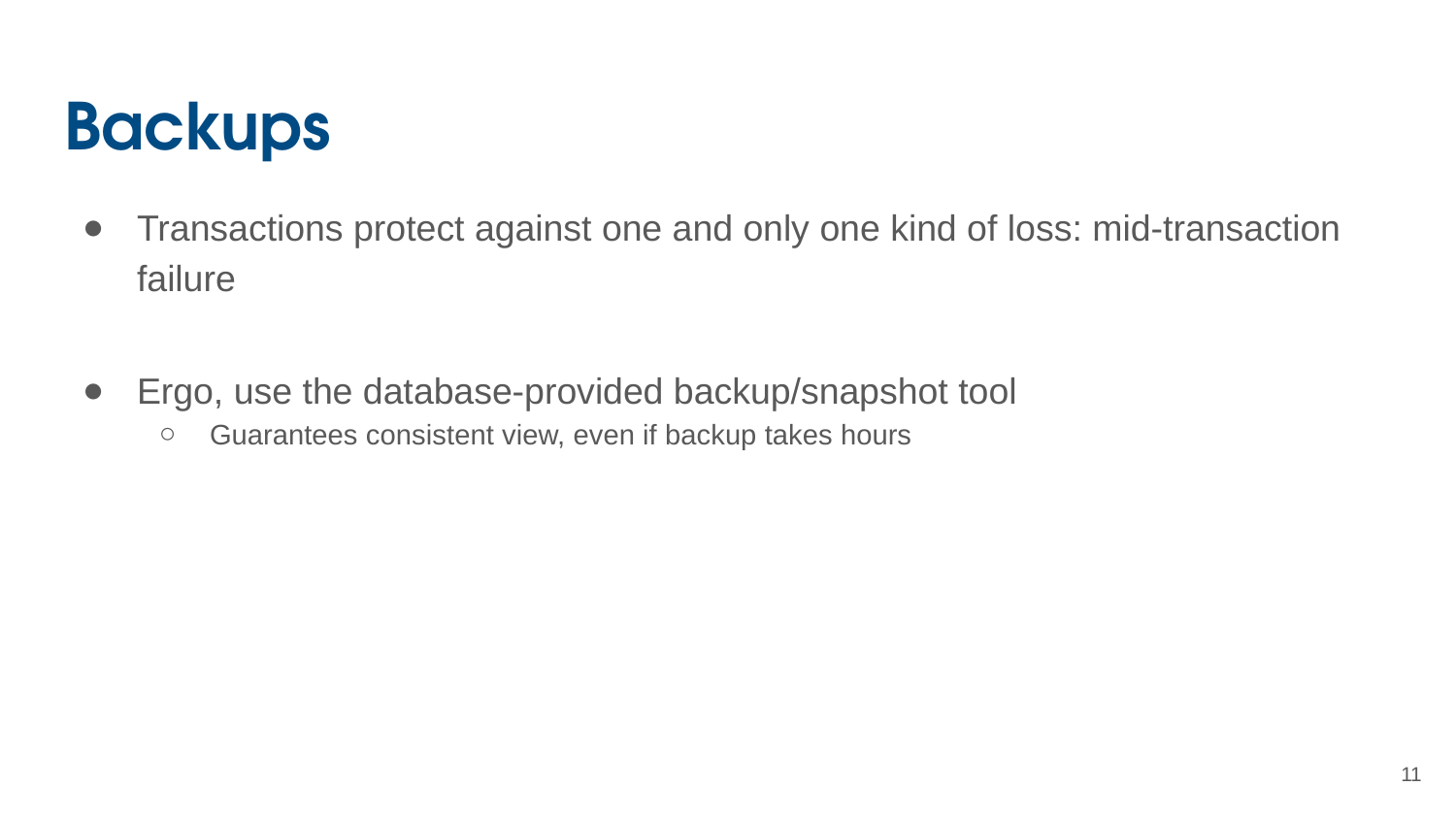

# Backups
Transactions protect against one and only one kind of loss: mid-transaction failure

Ergo, use the database-provided backup/snapshot tool
Guarantees consistent view, even if backup takes hours
11